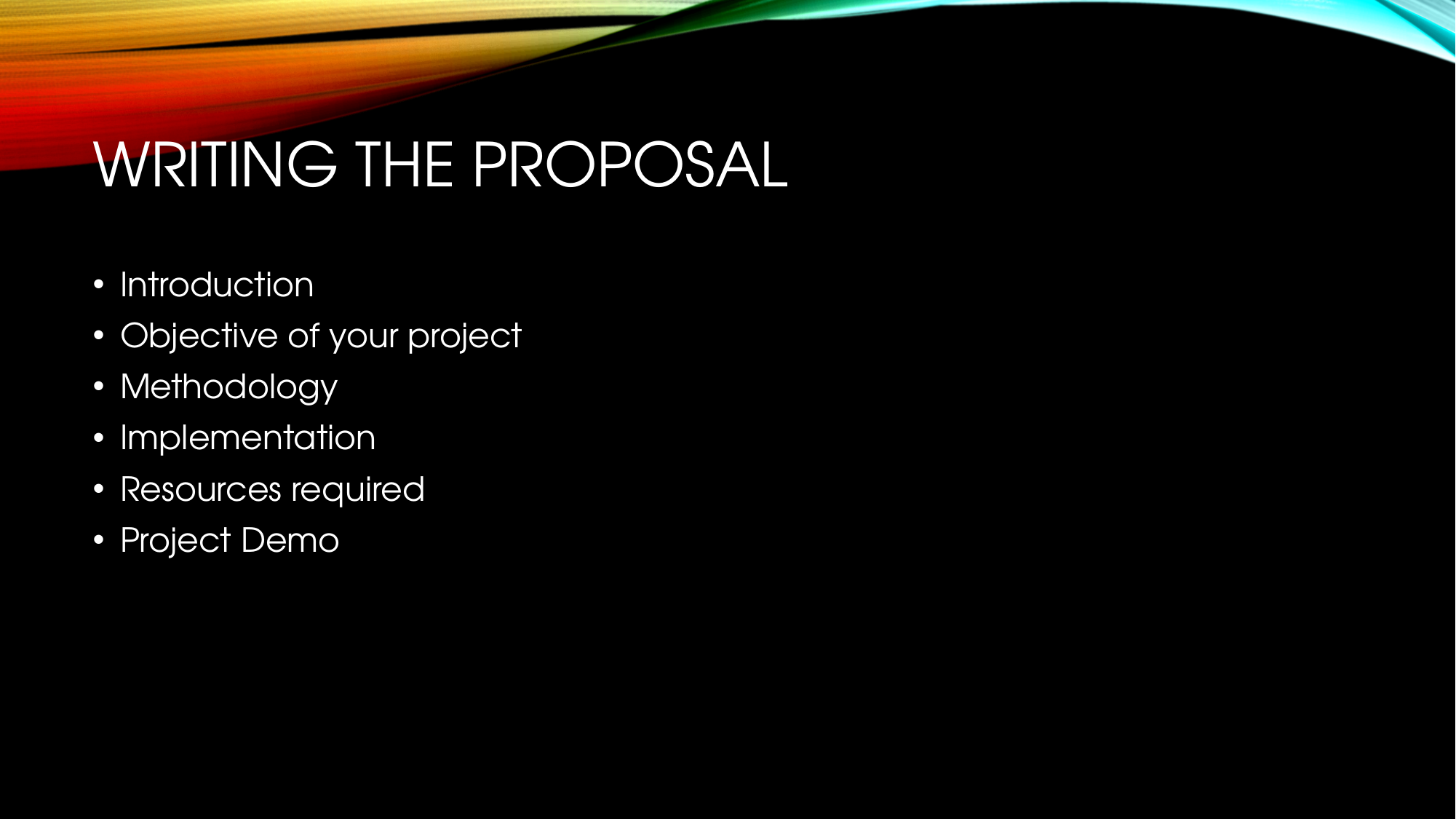

# Writing the proposal
Introduction
Objective of your project
Methodology
Implementation
Resources required
Project Demo